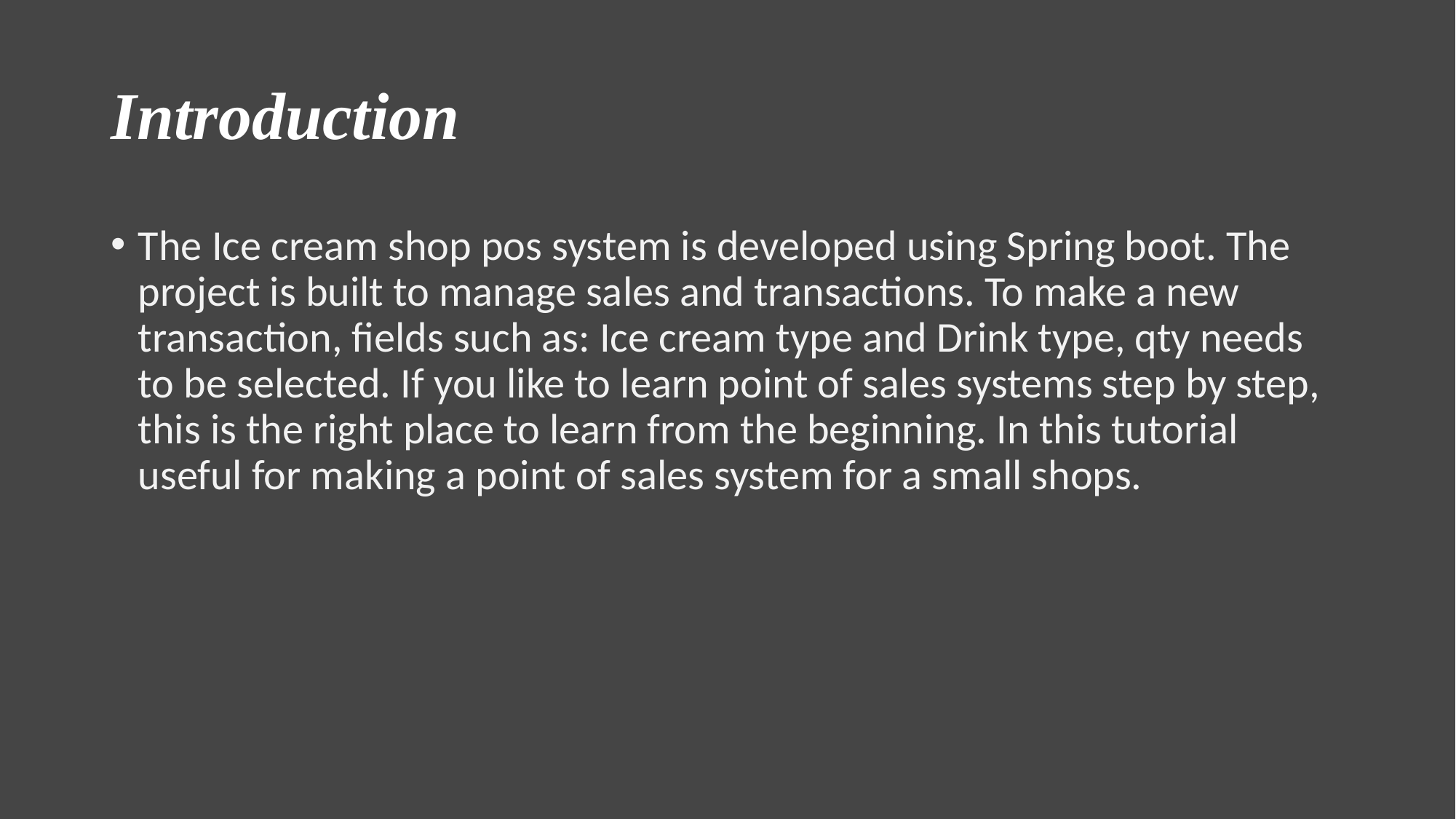

# Introduction
The Ice cream shop pos system is developed using Spring boot. The project is built to manage sales and transactions. To make a new transaction, fields such as: Ice cream type and Drink type, qty needs to be selected. If you like to learn point of sales systems step by step, this is the right place to learn from the beginning. In this tutorial useful for making a point of sales system for a small shops.